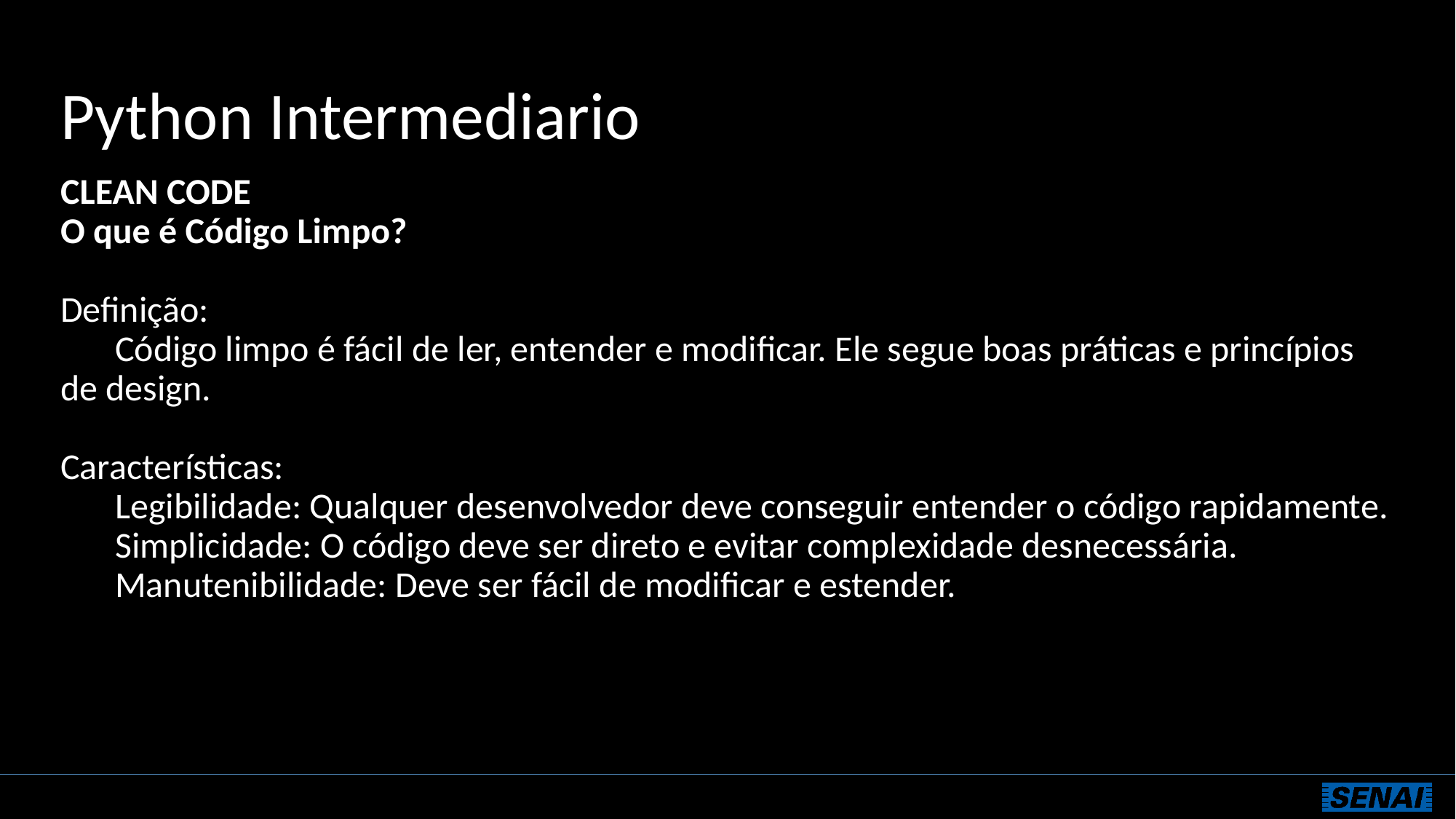

# Python Intermediario

CLEAN CODE
O que é Código Limpo?

Definição:
Código limpo é fácil de ler, entender e modificar. Ele segue boas práticas e princípios de design.

Características:
Legibilidade: Qualquer desenvolvedor deve conseguir entender o código rapidamente.
Simplicidade: O código deve ser direto e evitar complexidade desnecessária.
Manutenibilidade: Deve ser fácil de modificar e estender.